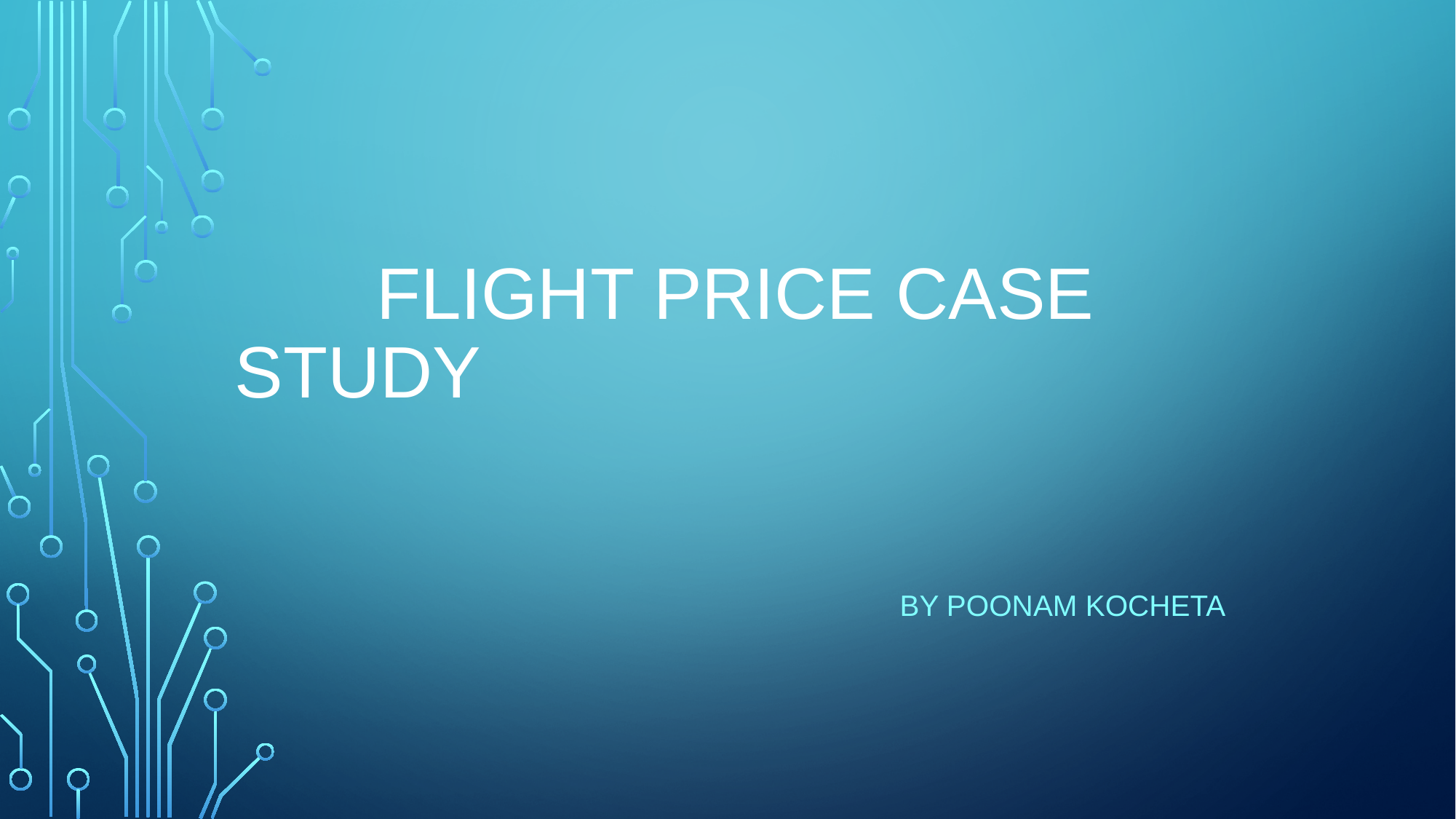

# Flight price CASE STUDY
By poonam kocheta